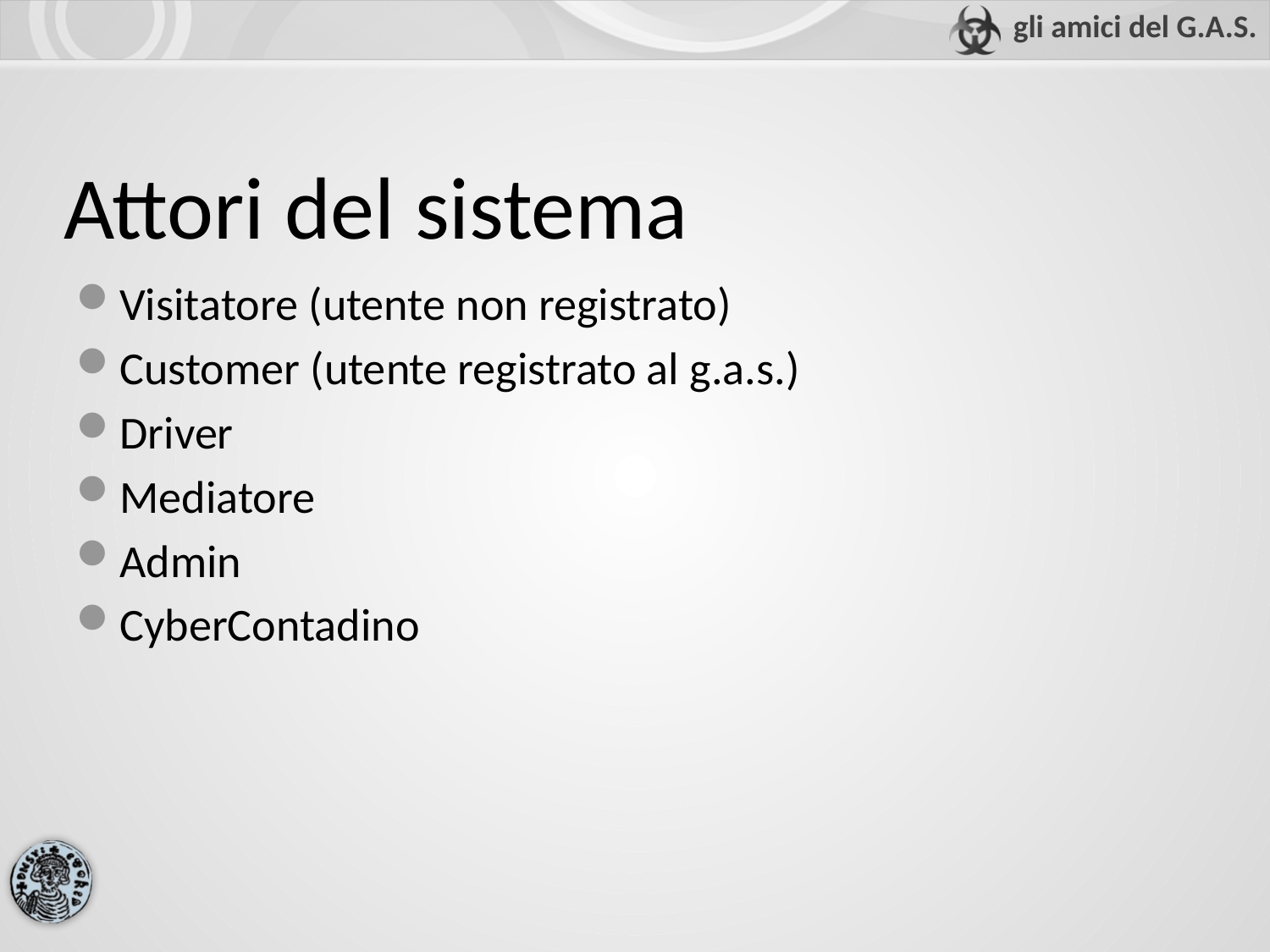

# Attori del sistema
Visitatore (utente non registrato)
Customer (utente registrato al g.a.s.)
Driver
Mediatore
Admin
CyberContadino